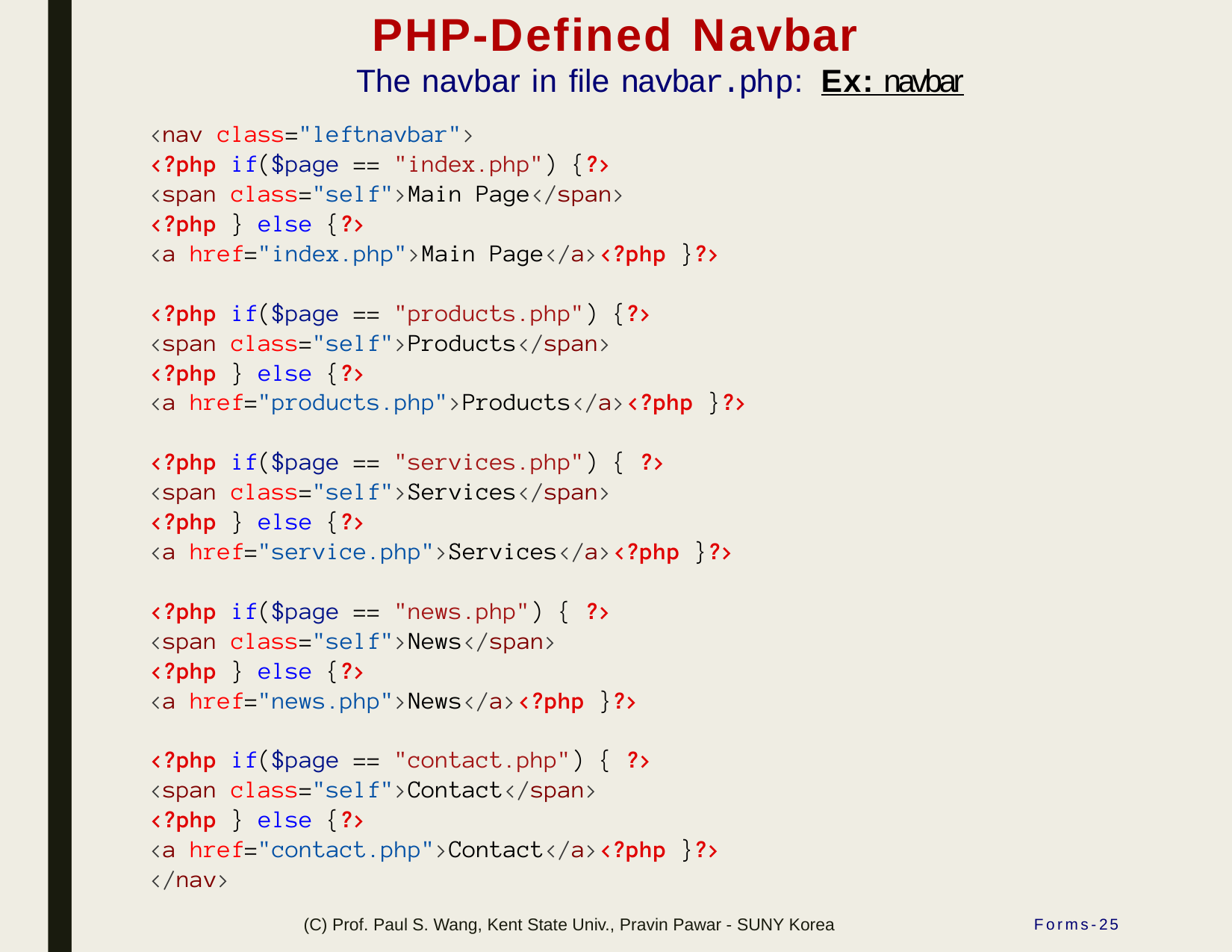

# PHP-Defined Navbar
The navbar in file navbar.php:  Ex: navbar

<nav class="leftnavbar">
<?php if($page == "index.php") {?>
<span class="self">Main Page</span>
<?php } else {?>
<a href="index.php">Main Page</a><?php }?>
<?php if($page == "products.php") {?>
<span class="self">Products</span>
<?php } else {?>
<a href="products.php">Products</a><?php }?>
<?php if($page == "services.php") { ?>
<span class="self">Services</span>
<?php } else {?>
<a href="service.php">Services</a><?php }?>
<?php if($page == "news.php") { ?>
<span class="self">News</span>
<?php } else {?>
<a href="news.php">News</a><?php }?>
<?php if($page == "contact.php") { ?>
<span class="self">Contact</span>
<?php } else {?>
<a href="contact.php">Contact</a><?php }?>
</nav>
(C) Prof. Paul S. Wang, Kent State Univ., Pravin Pawar - SUNY Korea
Forms-25